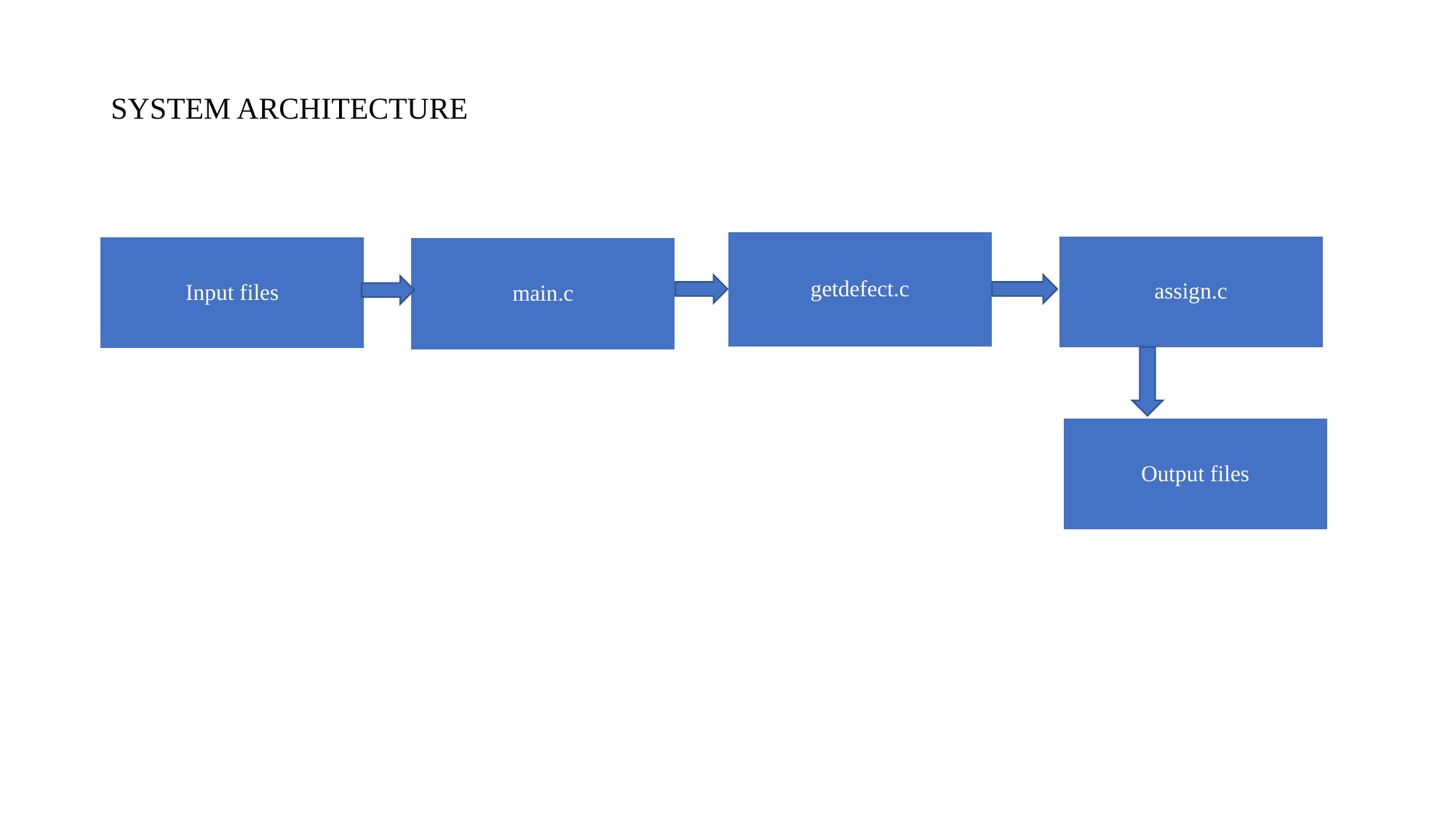

# SYSTEM ARCHITECTURE
Input files
main.c
getdefect.c
assign.c
Output files